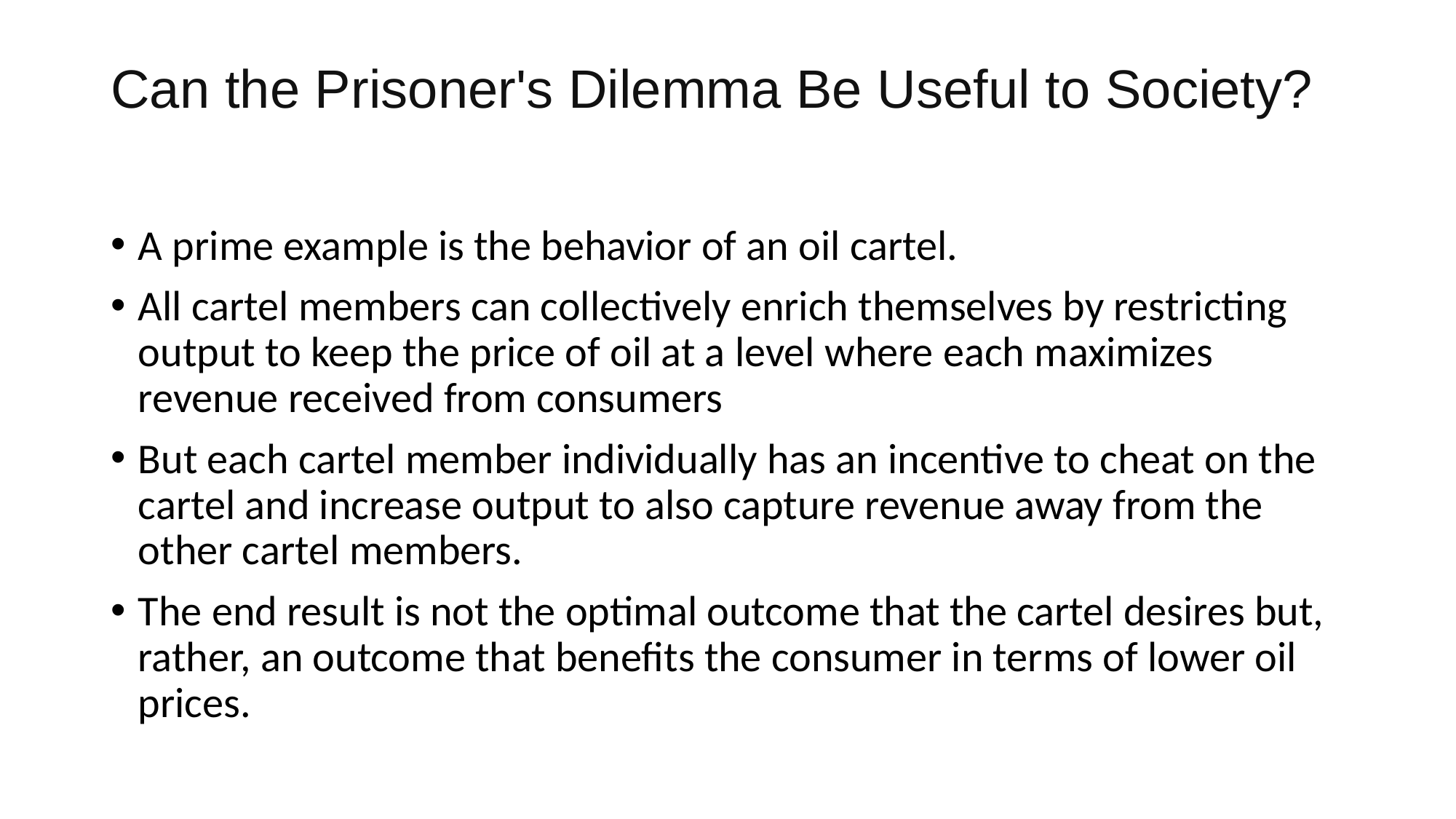

# Can the Prisoner's Dilemma Be Useful to Society?
A prime example is the behavior of an oil cartel.
All cartel members can collectively enrich themselves by restricting output to keep the price of oil at a level where each maximizes revenue received from consumers
But each cartel member individually has an incentive to cheat on the cartel and increase output to also capture revenue away from the other cartel members.
The end result is not the optimal outcome that the cartel desires but, rather, an outcome that benefits the consumer in terms of lower oil prices.